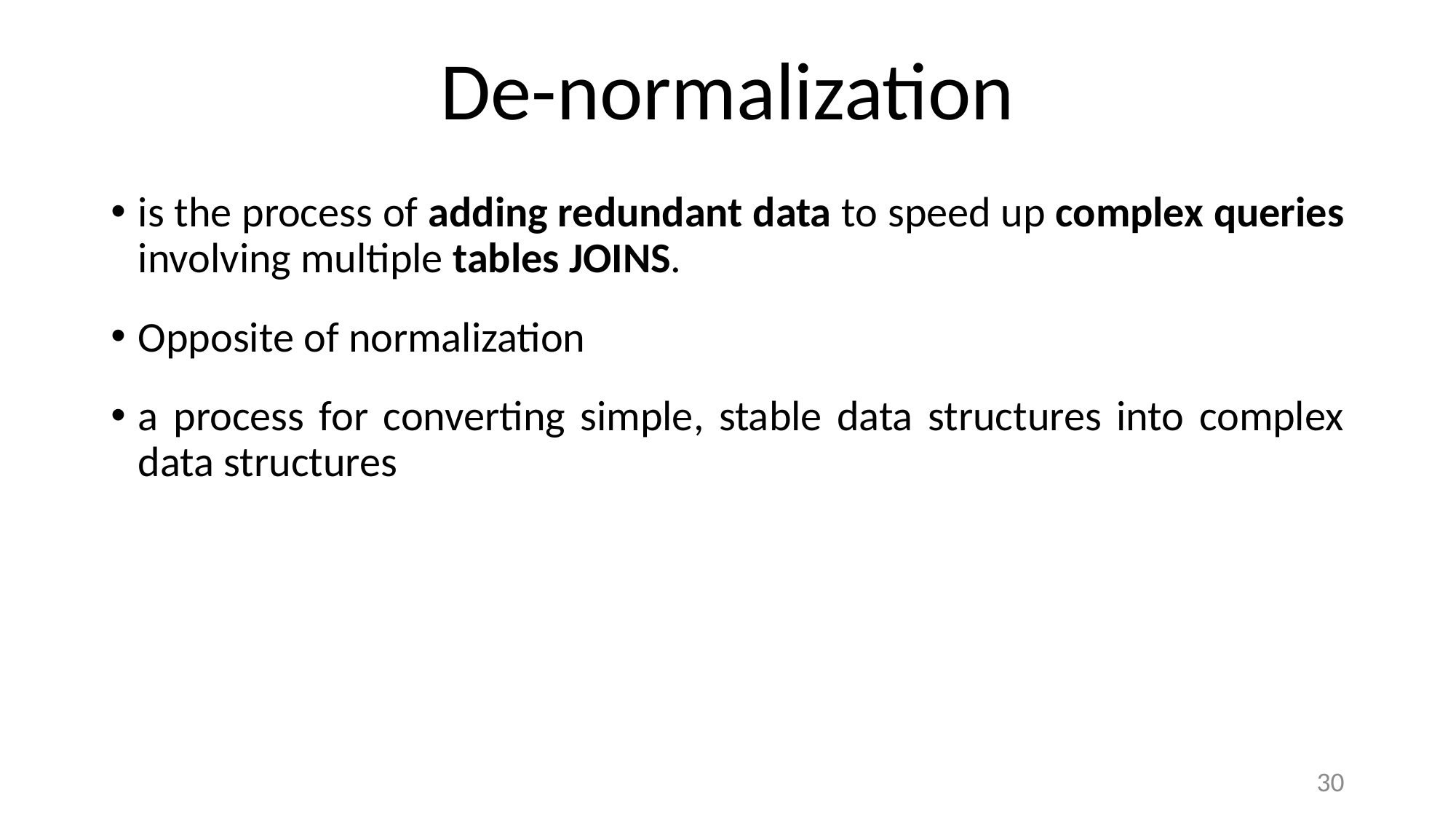

# De-normalization
is the process of adding redundant data to speed up complex queries involving multiple tables JOINS.
Opposite of normalization
a process for converting simple, stable data structures into complex data structures
30